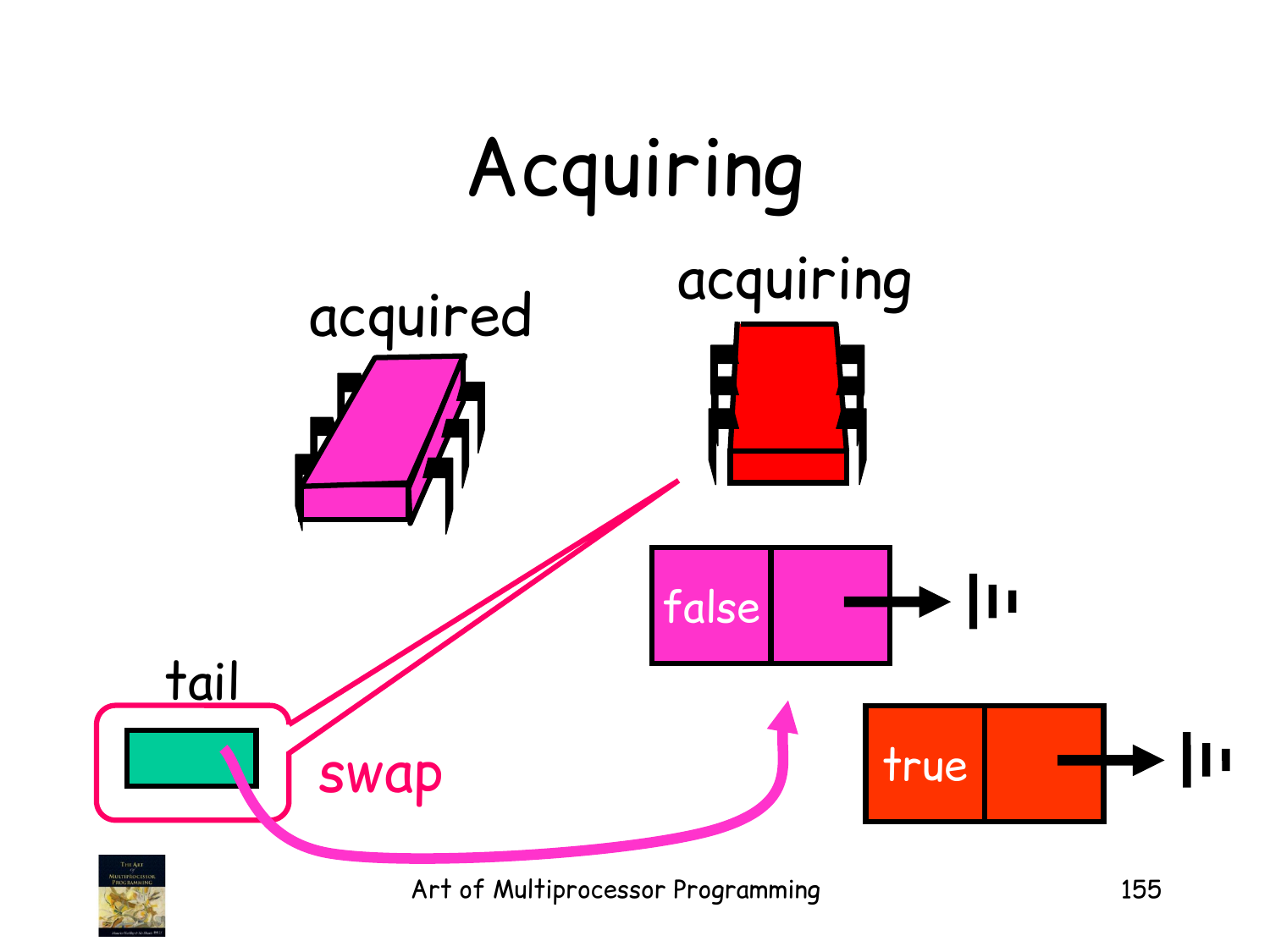

# Acquiring
acquiring

acquired

false

tail

true

swap

Art of Multiprocessor Programming
155